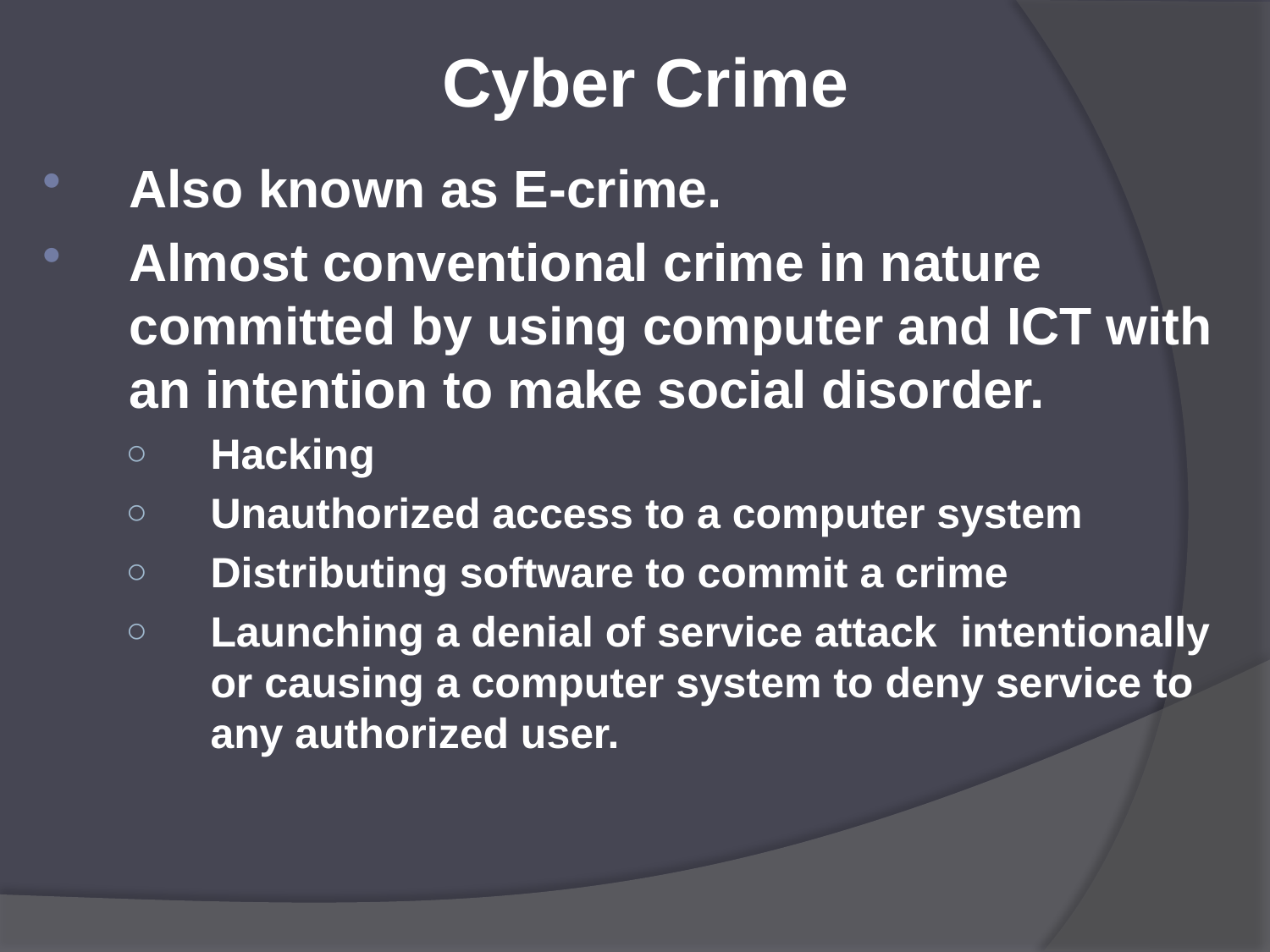

# Cyber Crime
Also known as E-crime.
Almost conventional crime in nature committed by using computer and ICT with an intention to make social disorder.
Hacking
Unauthorized access to a computer system
Distributing software to commit a crime
Launching a denial of service attack  intentionally or causing a computer system to deny service to any authorized user.